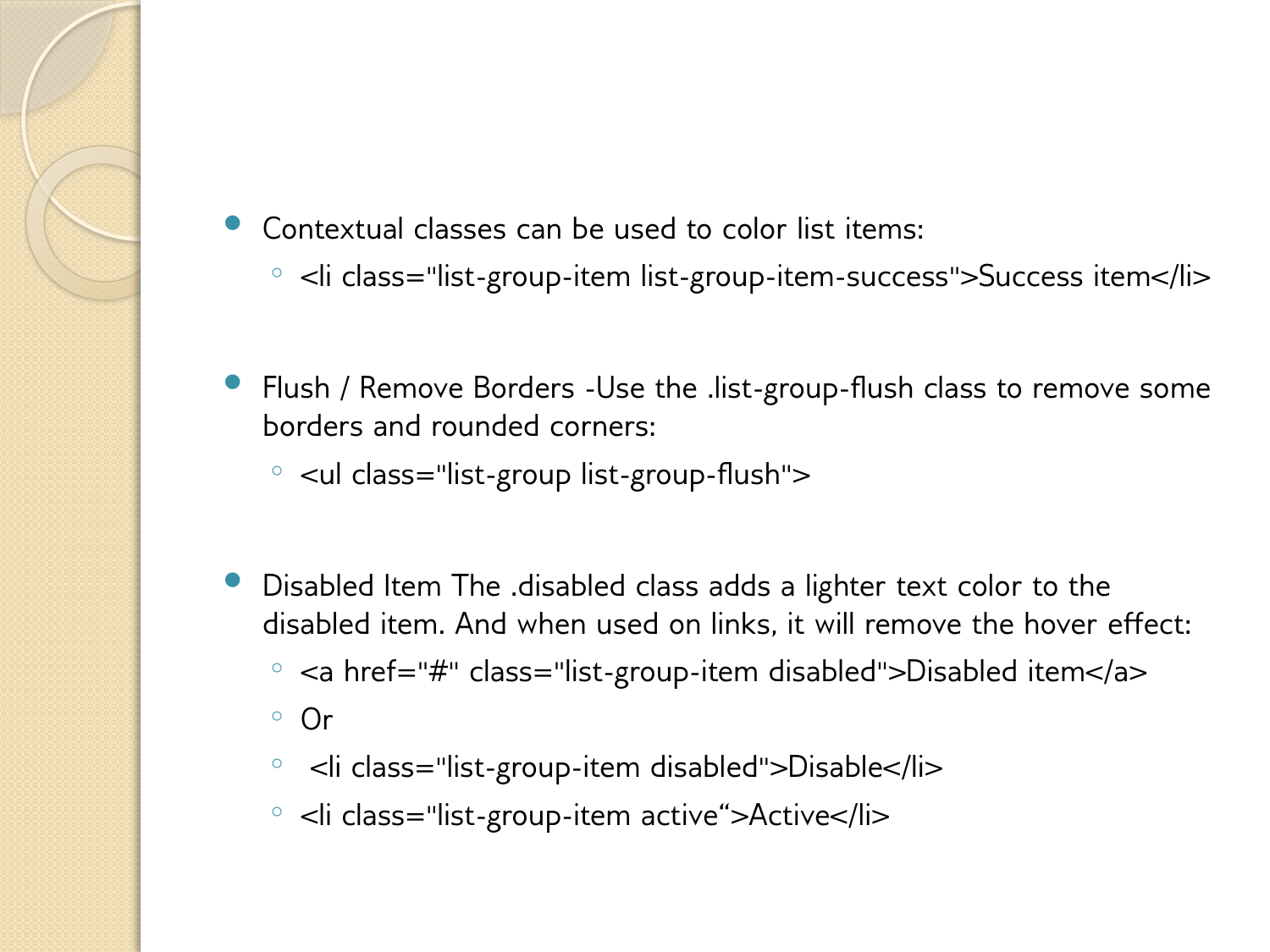

#
Contextual classes can be used to color list items:
<li class="list-group-item list-group-item-success">Success item</li>

Flush / Remove Borders -Use the .list-group-flush class to remove some borders and rounded corners:
<ul class="list-group list-group-flush">

Disabled Item The .disabled class adds a lighter text color to the disabled item. And when used on links, it will remove the hover effect:
<a href="#" class="list-group-item disabled">Disabled item</a>
Or
 <li class="list-group-item disabled">Disable</li>
<li class="list-group-item active“>Active</li>